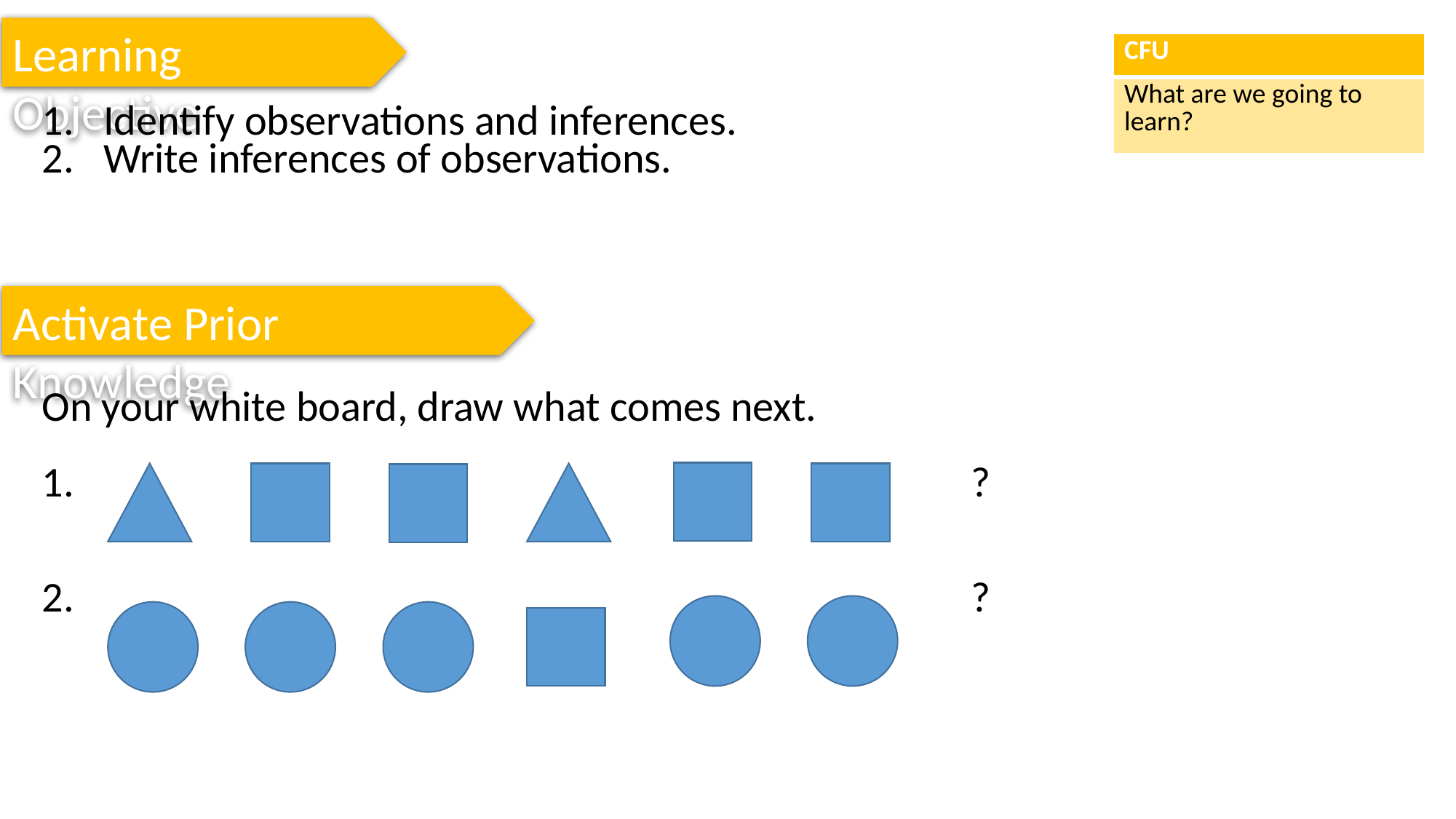

Learning Objective
| CFU |
| --- |
| What are we going to learn? |
Identify observations and inferences.
Write inferences of observations.

Activate Prior Knowledge
On your white board, draw what comes next.

                                                                                          ?

                                                                                          ?